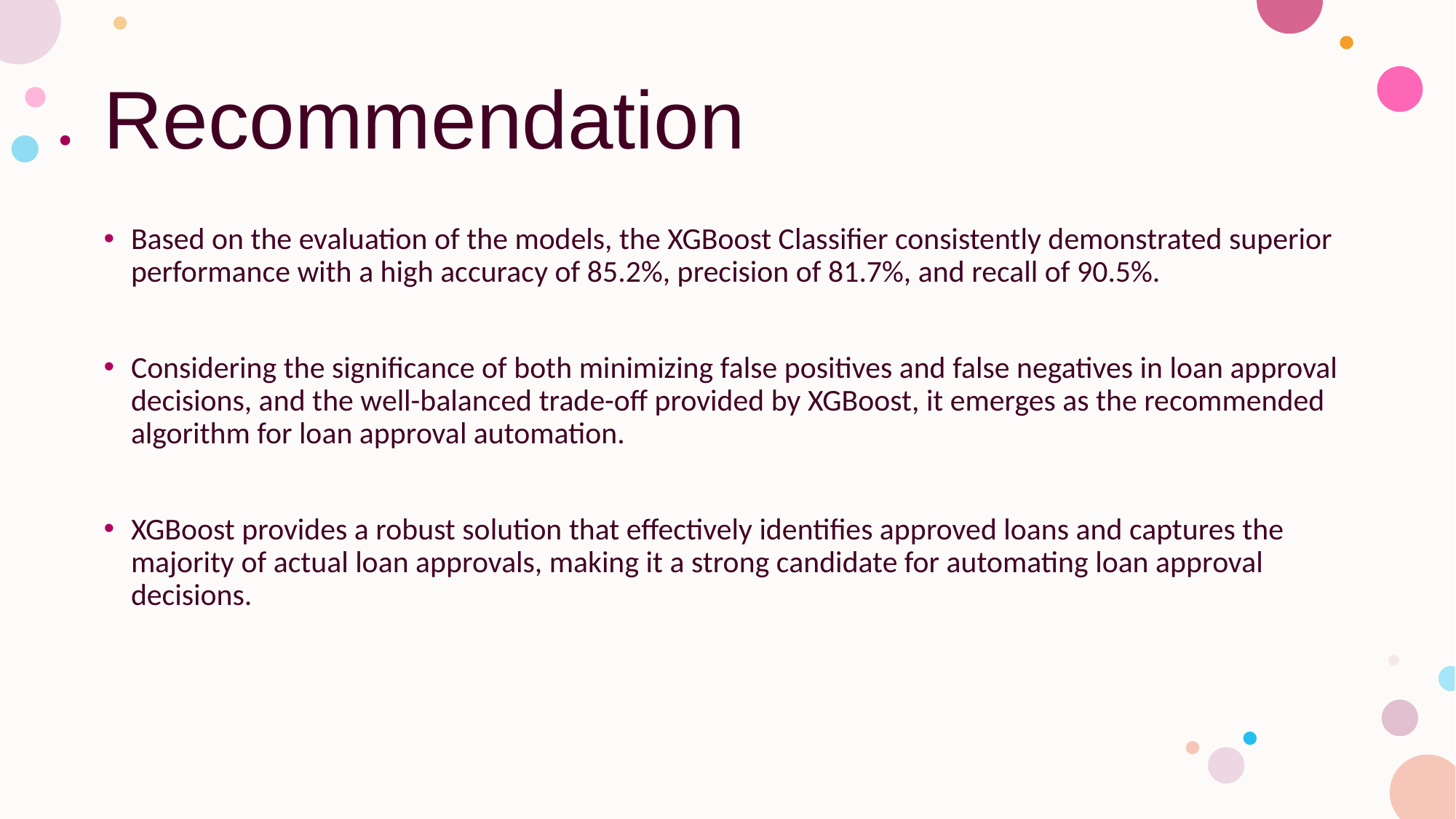

# Recommendation
Based on the evaluation of the models, the XGBoost Classifier consistently demonstrated superior performance with a high accuracy of 85.2%, precision of 81.7%, and recall of 90.5%.

Considering the significance of both minimizing false positives and false negatives in loan approval decisions, and the well-balanced trade-off provided by XGBoost, it emerges as the recommended algorithm for loan approval automation.

XGBoost provides a robust solution that effectively identifies approved loans and captures the majority of actual loan approvals, making it a strong candidate for automating loan approval decisions.